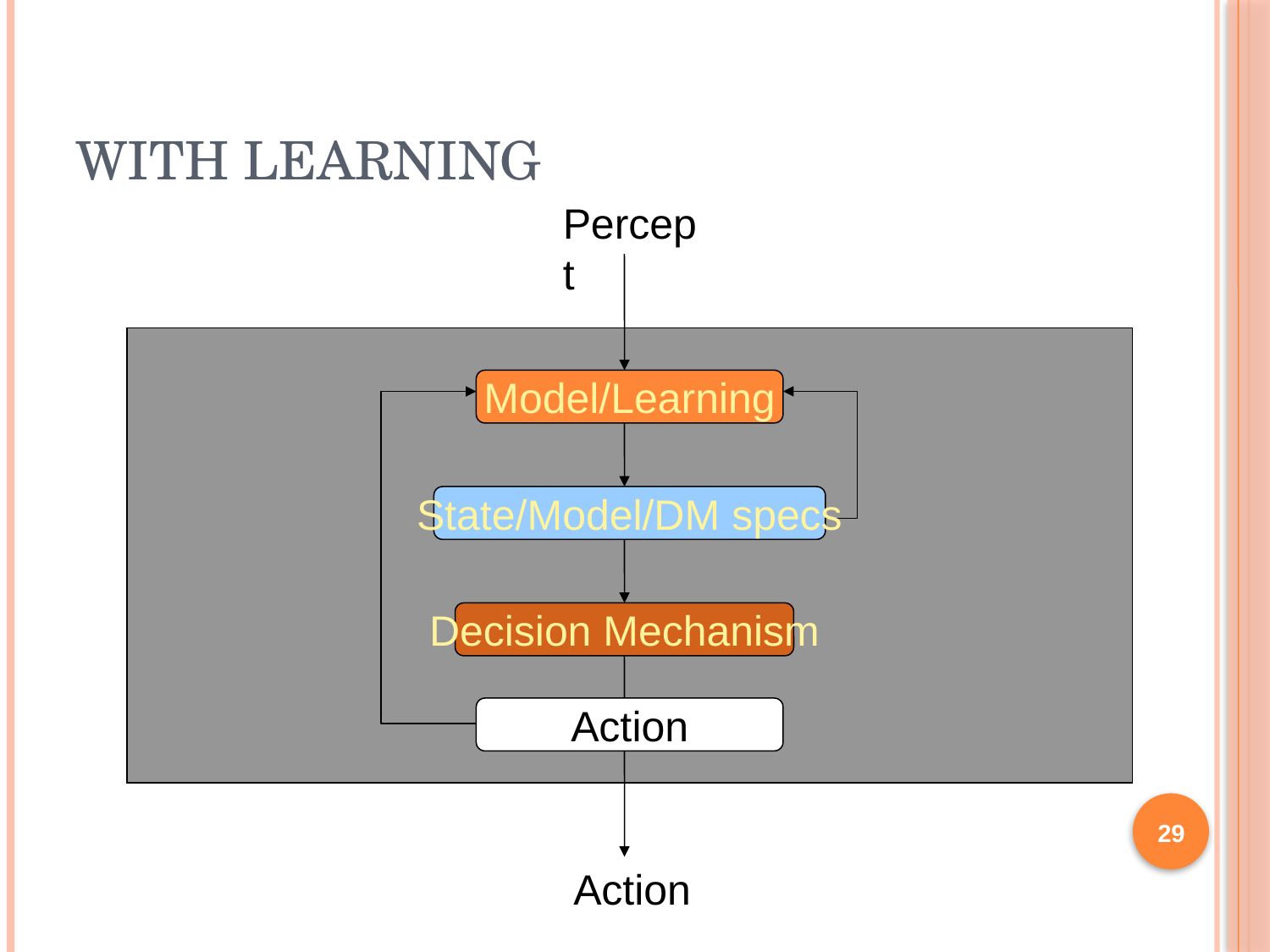

# With Learning
Percept

Model/Learning

State/Model/DM specs

Decision Mechanism

Action
29
Action